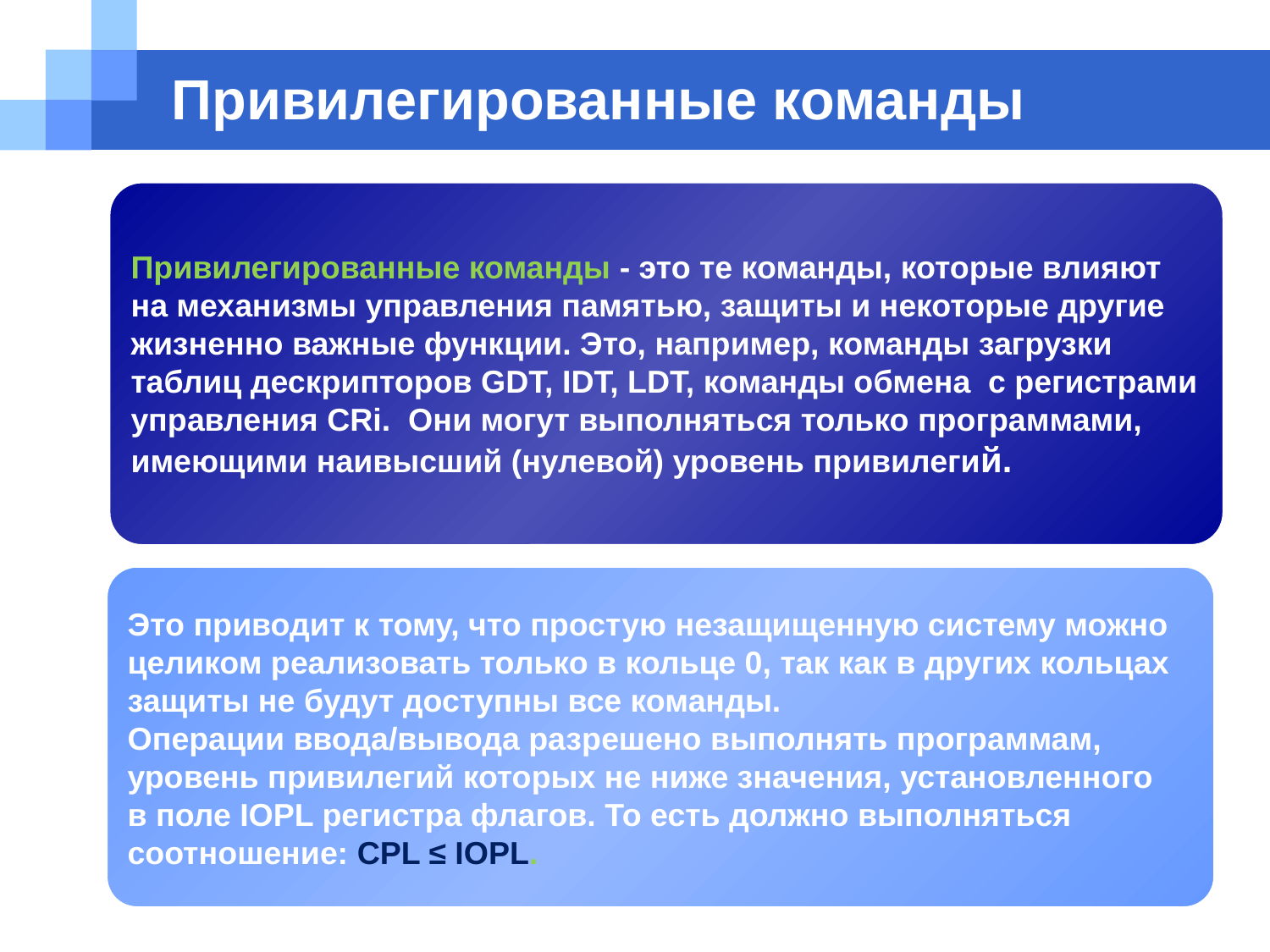

# Привилегированные команды
Привилегированные команды - это те команды, которые влияют
на механизмы управления памятью, защиты и некоторые другие
жизненно важные функции. Это, например, команды загрузки
таблиц дескрипторов GDT, IDT, LDT, команды обмена  с регистрами
управления CRi.  Они могут выполняться только программами,
имеющими наивысший (нулевой) уровень привилегий.
Это приводит к тому, что простую незащищенную систему можно
целиком реализовать только в кольце 0, так как в других кольцах
защиты не будут доступны все команды.
Операции ввода/вывода разрешено выполнять программам,
уровень привилегий которых не ниже значения, установленного
в поле IOPL регистра флагов. То есть должно выполняться
соотношение: CPL ≤ IOPL.